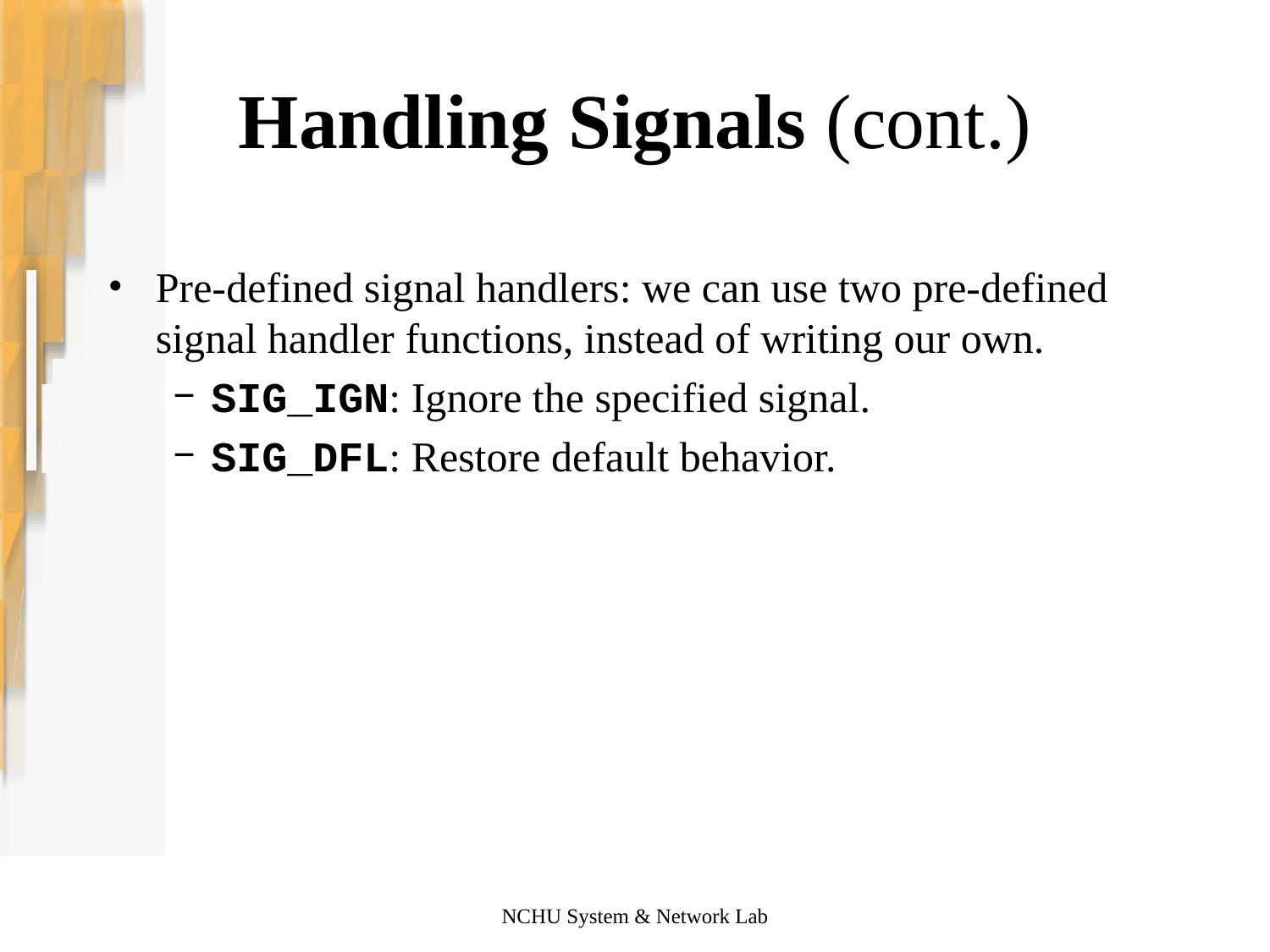

Handling Signals (cont.)
Pre-defined signal handlers: we can use two pre-defined signal handler functions, instead of writing our own.
SIG_IGN: Ignore the specified signal.
SIG_DFL: Restore default behavior.

NCHU System & Network Lab